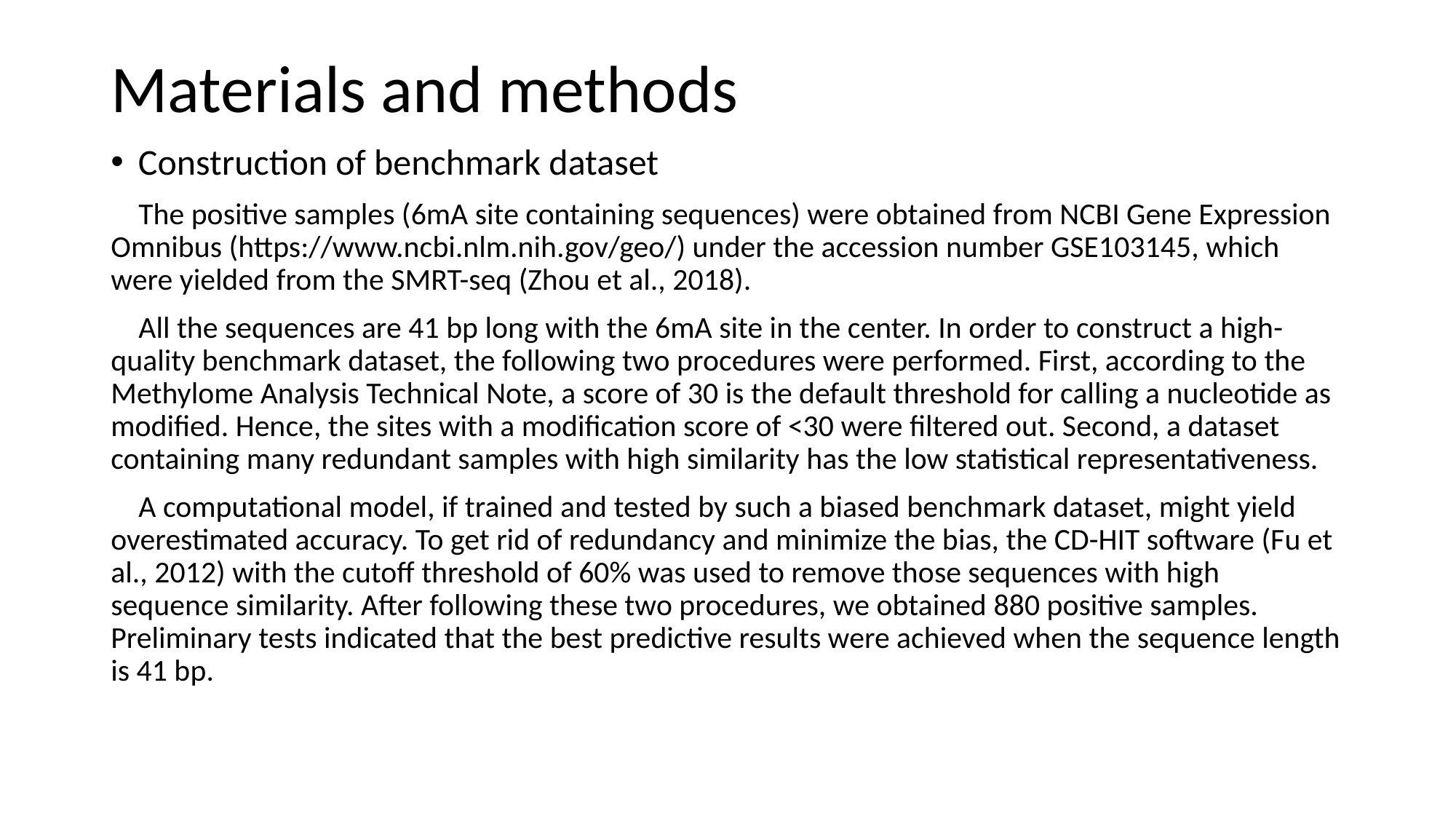

# Materials and methods
Construction of benchmark dataset
    The positive samples (6mA site containing sequences) were obtained from NCBI Gene Expression Omnibus (https://www.ncbi.nlm.nih.gov/geo/) under the accession number GSE103145, which were yielded from the SMRT-seq (Zhou et al., 2018).
    All the sequences are 41 bp long with the 6mA site in the center. In order to construct a high-quality benchmark dataset, the following two procedures were performed. First, according to the Methylome Analysis Technical Note, a score of 30 is the default threshold for calling a nucleotide as modified. Hence, the sites with a modification score of <30 were filtered out. Second, a dataset containing many redundant samples with high similarity has the low statistical representativeness.
    A computational model, if trained and tested by such a biased benchmark dataset, might yield overestimated accuracy. To get rid of redundancy and minimize the bias, the CD-HIT software (Fu et al., 2012) with the cutoff threshold of 60% was used to remove those sequences with high sequence similarity. After following these two procedures, we obtained 880 positive samples. Preliminary tests indicated that the best predictive results were achieved when the sequence length is 41 bp.